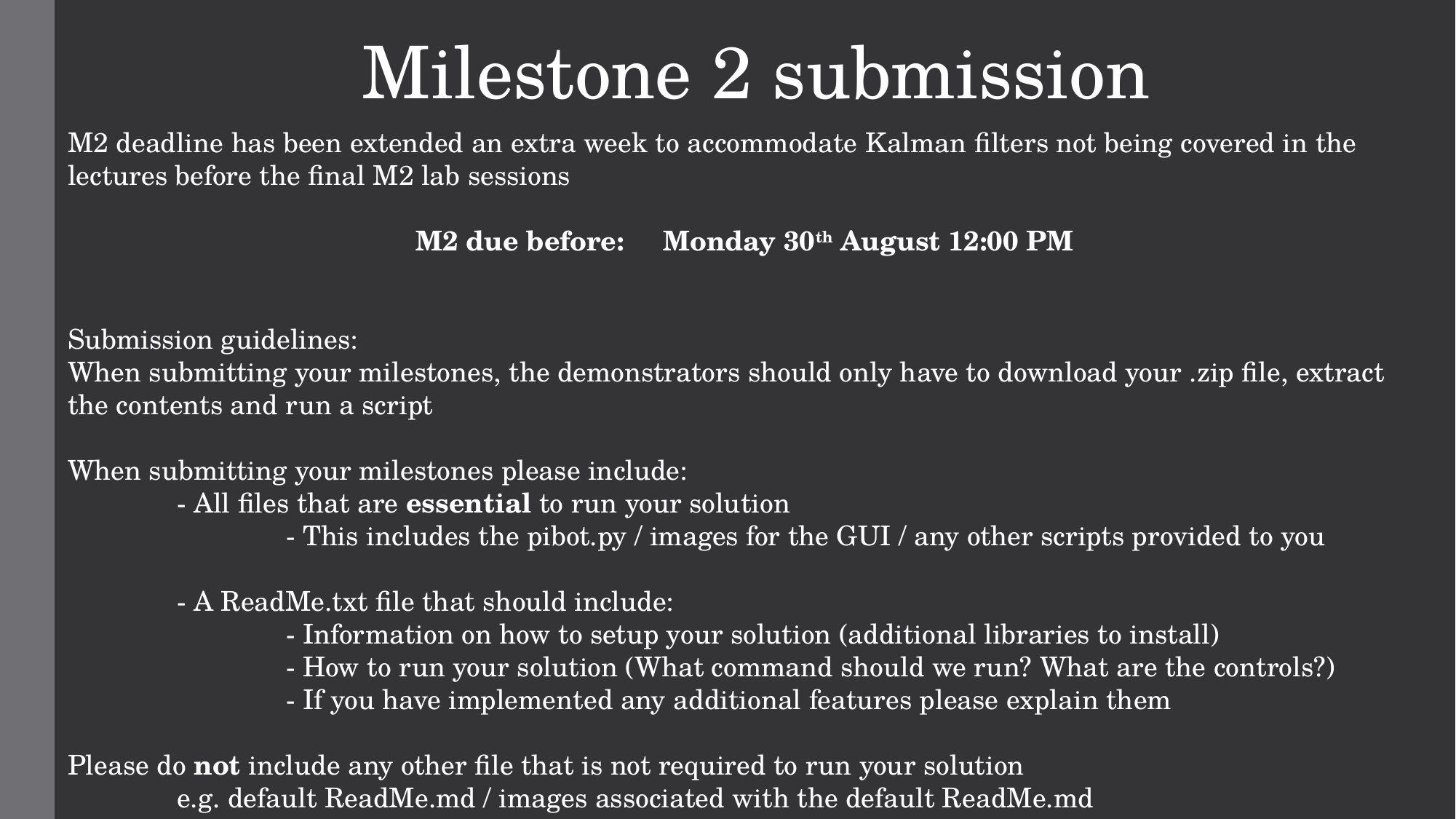

Milestone 2 submission
M2 deadline has been extended an extra week to accommodate Kalman filters not being covered in the  	lectures before the final M2 lab sessions

M2 due before:     Monday 30th August 12:00 PM

Submission guidelines:
When submitting your milestones, the demonstrators should only have to download your .zip file, extract the contents and run a script

When submitting your milestones please include:
	- All files that are essential to run your solution
		- This includes the pibot.py / images for the GUI / any other scripts provided to you

	- A ReadMe.txt file that should include:
		- Information on how to setup your solution (additional libraries to install)
		- How to run your solution (What command should we run? What are the controls?)
		- If you have implemented any additional features please explain them

Please do not include any other file that is not required to run your solution
	e.g. default ReadMe.md / images associated with the default ReadMe.md